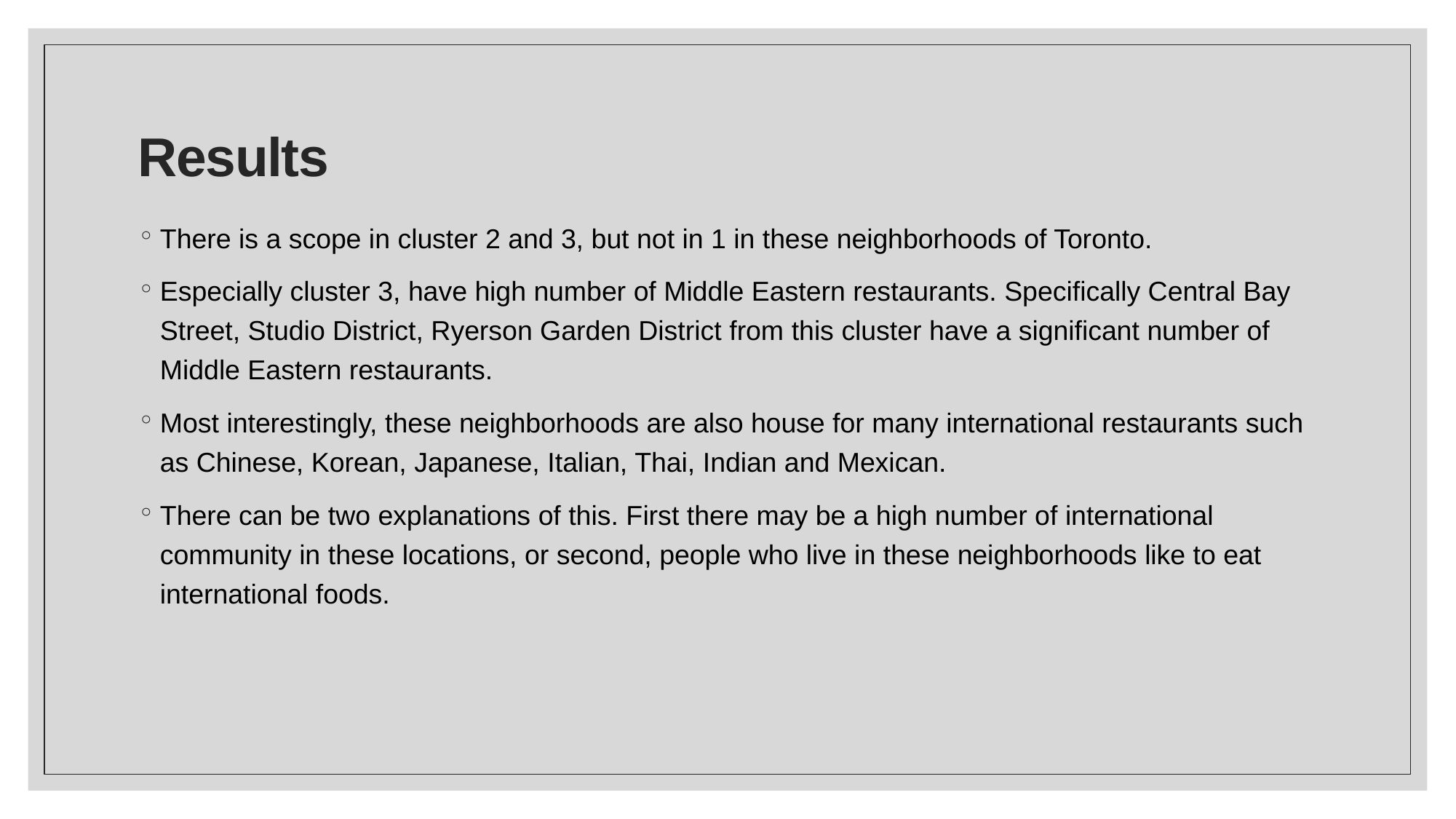

# Results
There is a scope in cluster 2 and 3, but not in 1 in these neighborhoods of Toronto.
Especially cluster 3, have high number of Middle Eastern restaurants. Specifically Central Bay Street, Studio District, Ryerson Garden District from this cluster have a significant number of Middle Eastern restaurants.
Most interestingly, these neighborhoods are also house for many international restaurants such as Chinese, Korean, Japanese, Italian, Thai, Indian and Mexican.
There can be two explanations of this. First there may be a high number of international community in these locations, or second, people who live in these neighborhoods like to eat international foods.